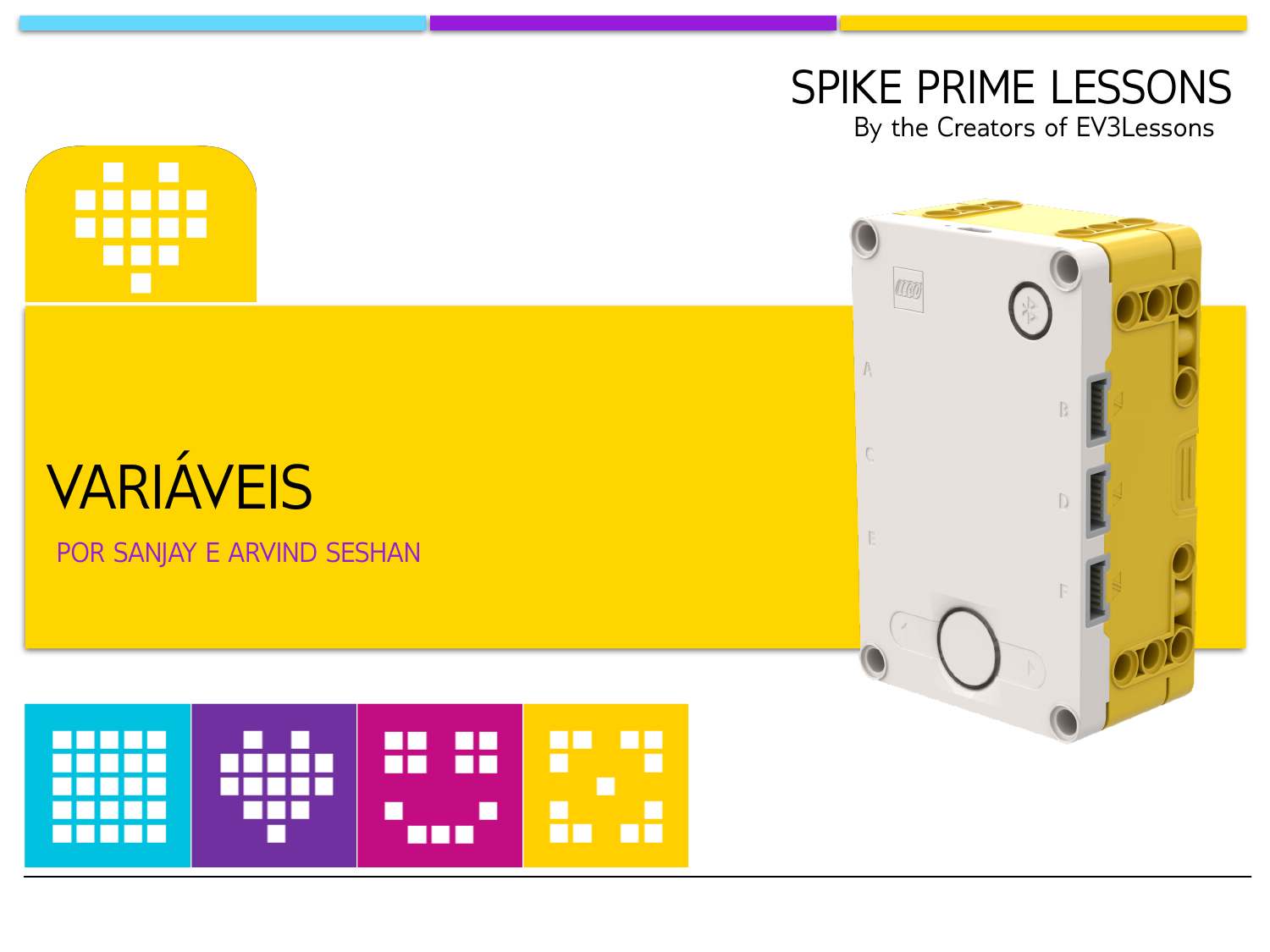

# Variáveis
por SANJAY e ARVIND SESHAN